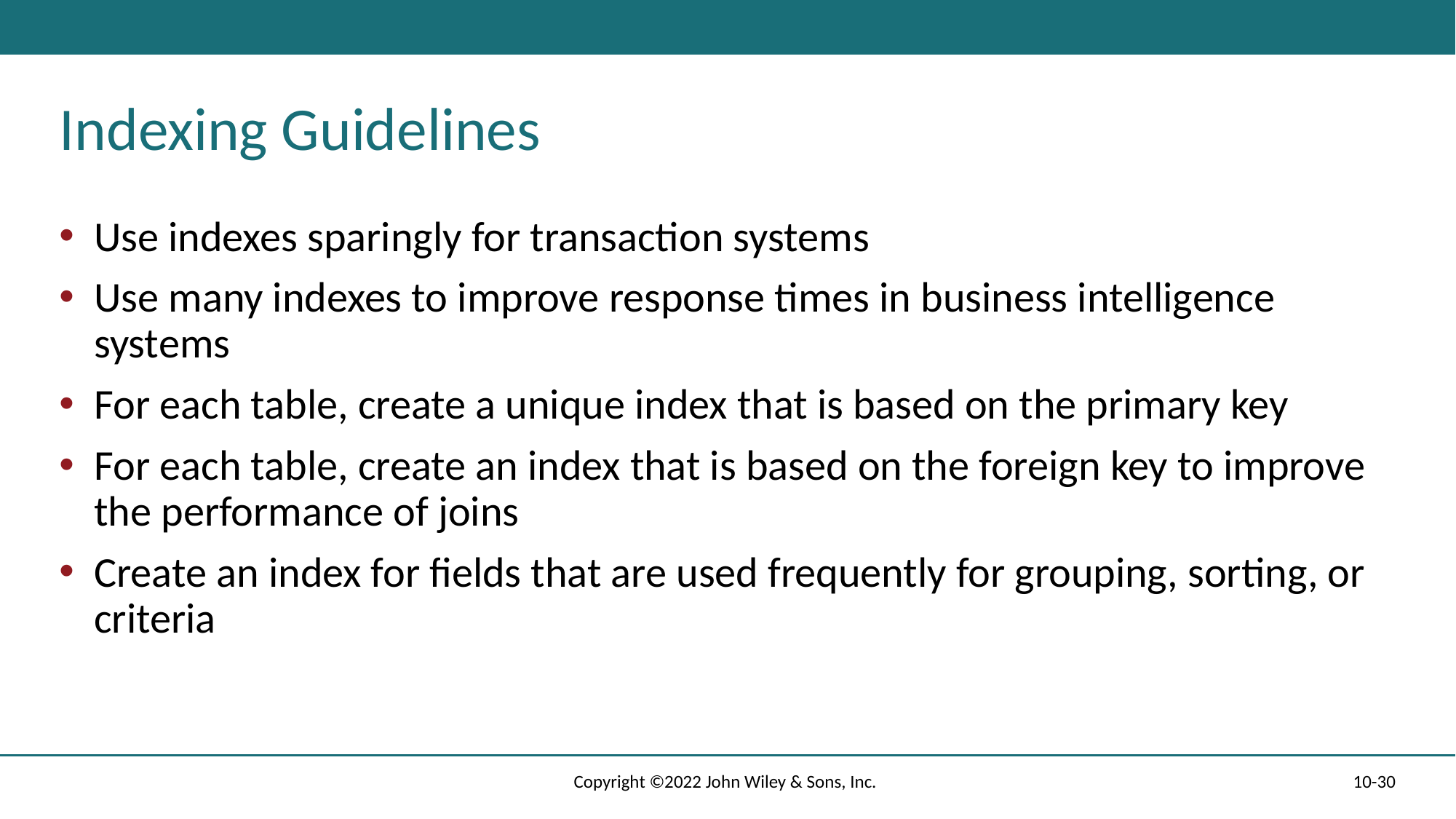

# Indexing Guidelines
Use indexes sparingly for transaction systems
Use many indexes to improve response times in business intelligence systems
For each table, create a unique index that is based on the primary key
For each table, create an index that is based on the foreign key to improve the performance of joins
Create an index for fields that are used frequently for grouping, sorting, or criteria
Copyright ©2022 John Wiley & Sons, Inc.
10-30